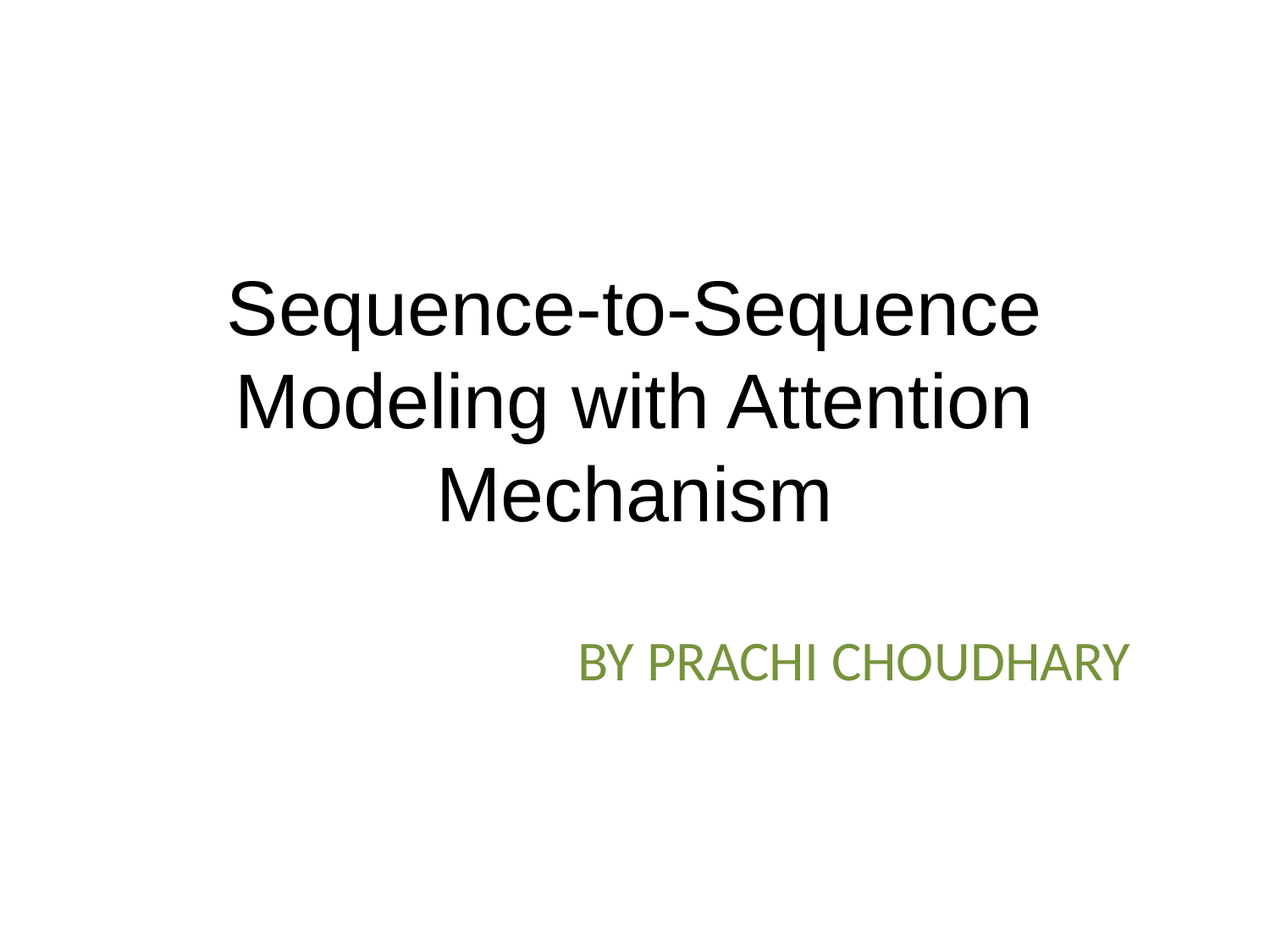

# Sequence-to-Sequence Modeling with Attention Mechanism

                           BY PRACHI CHOUDHARY